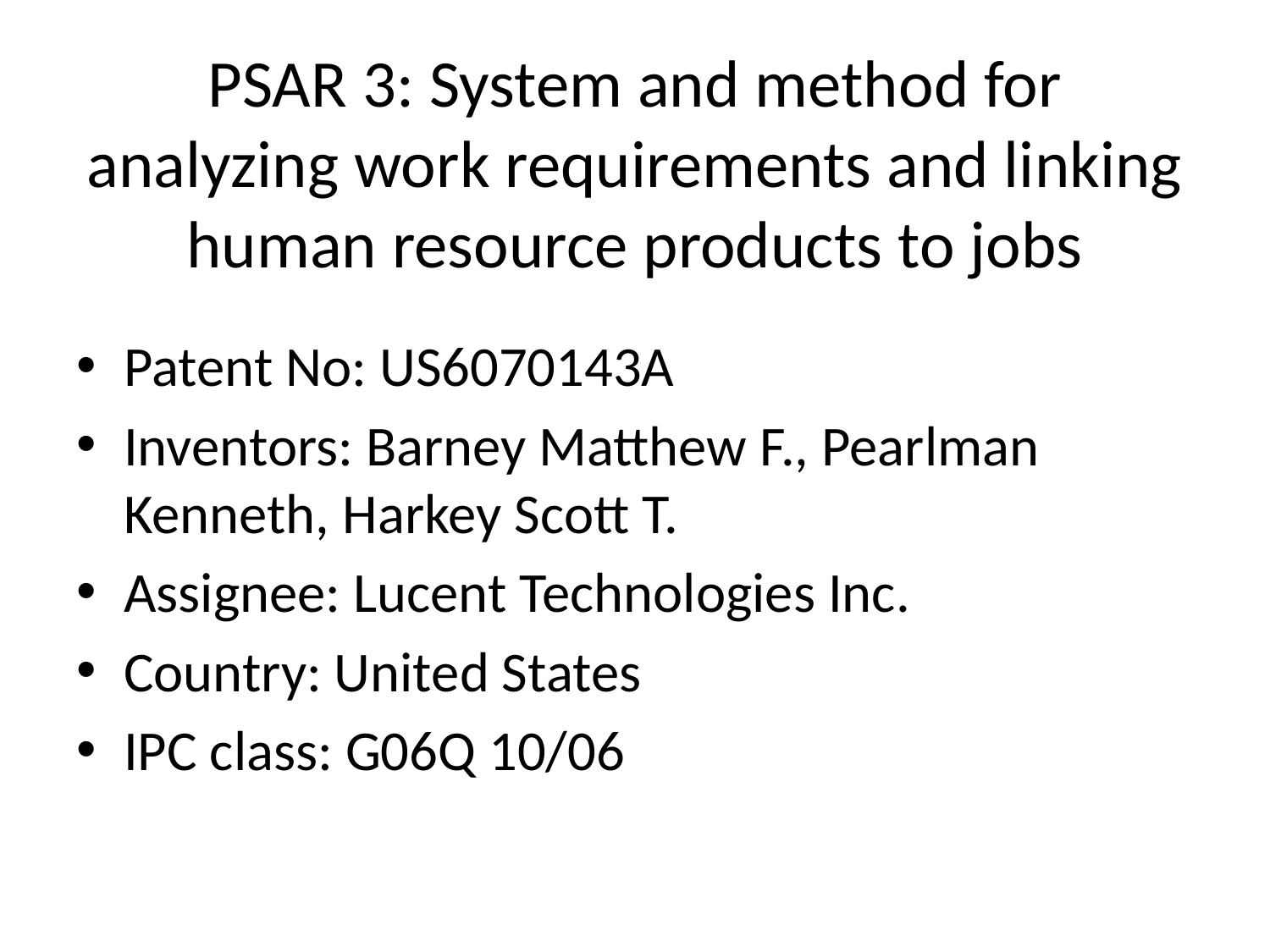

# PSAR 3: System and method for analyzing work requirements and linking human resource products to jobs
Patent No: US6070143A
Inventors: Barney Matthew F., Pearlman Kenneth, Harkey Scott T.
Assignee: Lucent Technologies Inc.
Country: United States
IPC class: G06Q 10/06